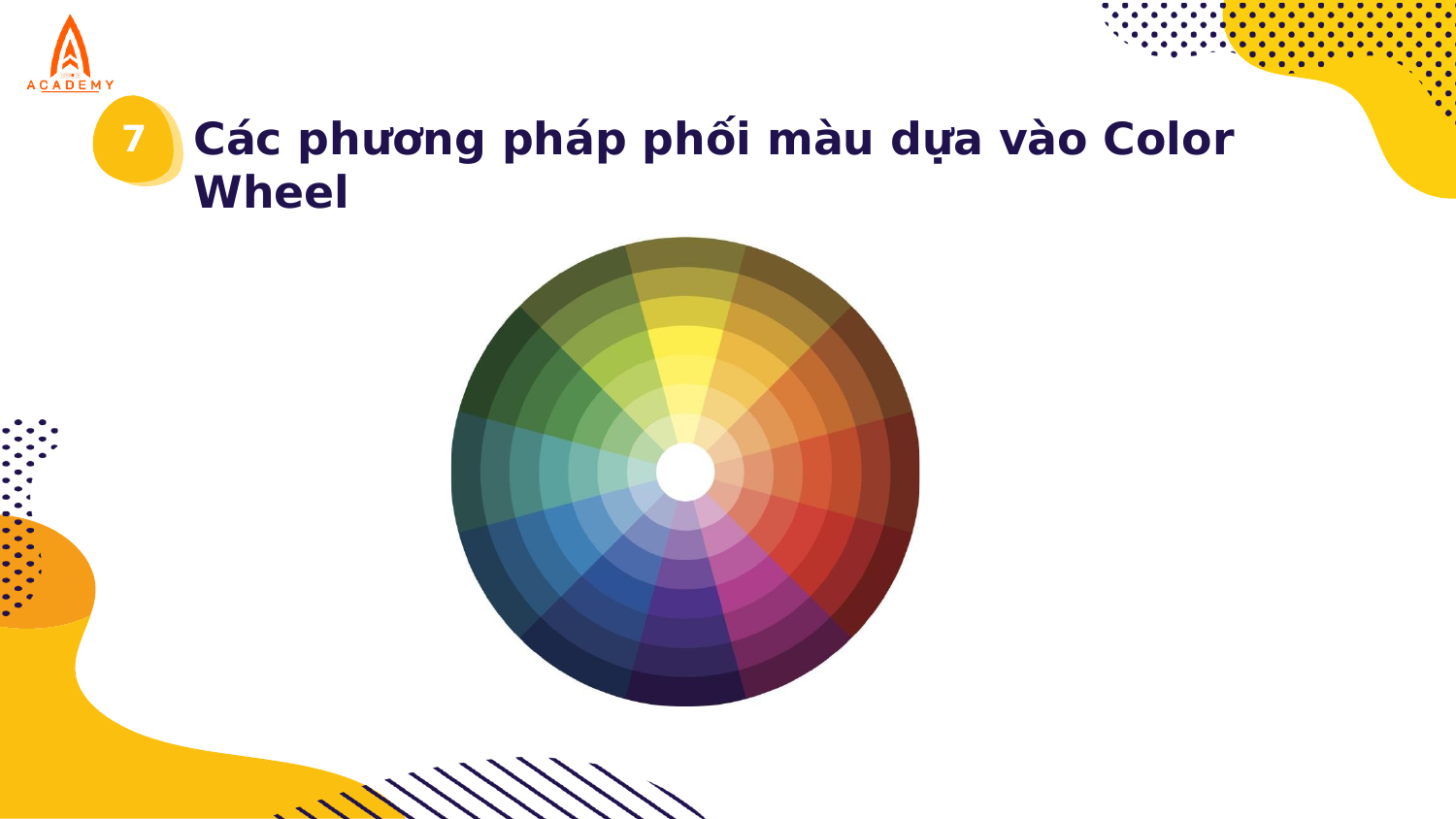

# Các phương pháp phối màu dựa vào Color Wheel
7